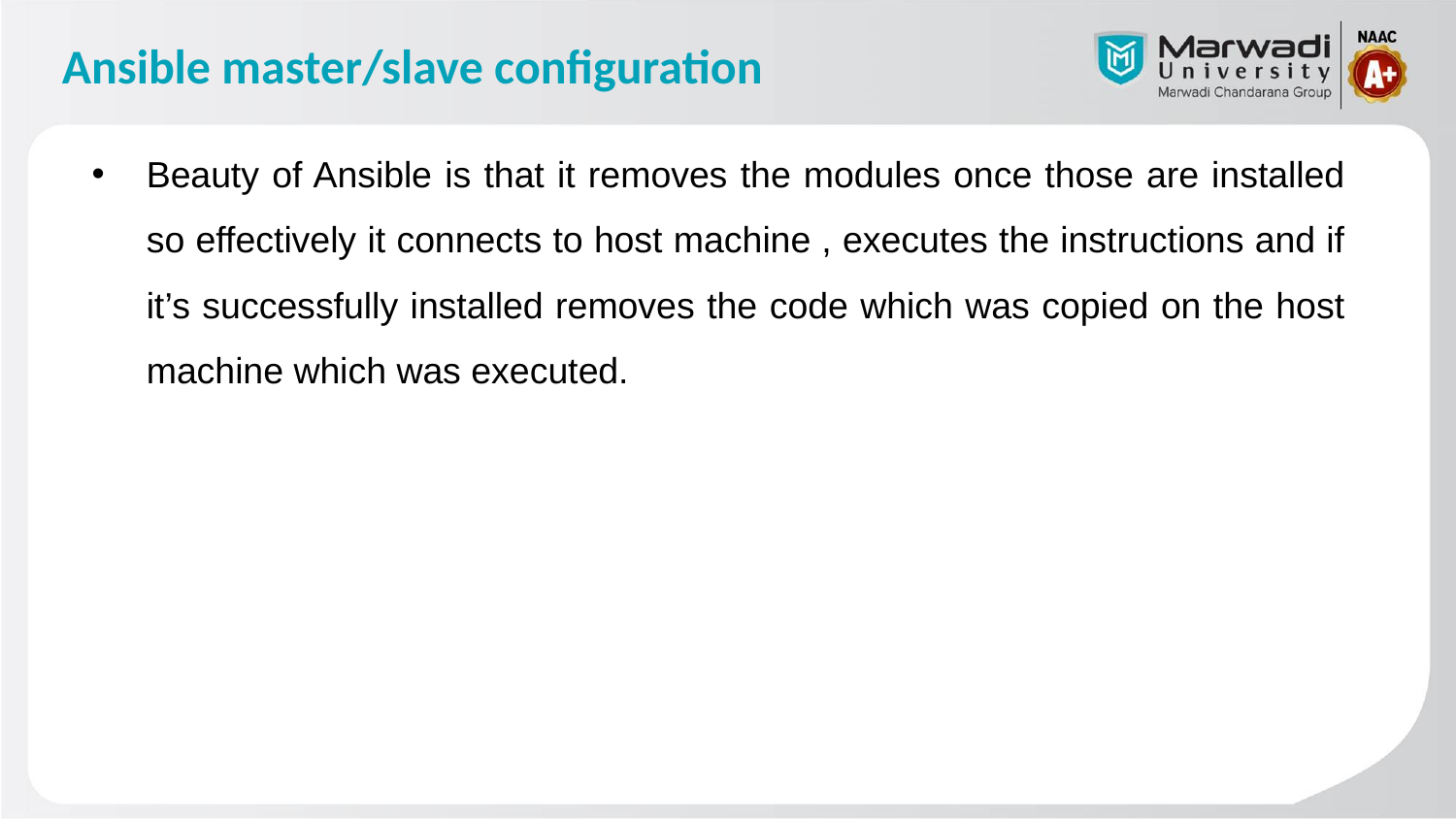

# Ansible master/slave configuration
Beauty of Ansible is that it removes the modules once those are installed so effectively it connects to host machine , executes the instructions and if it’s successfully installed removes the code which was copied on the host machine which was executed.